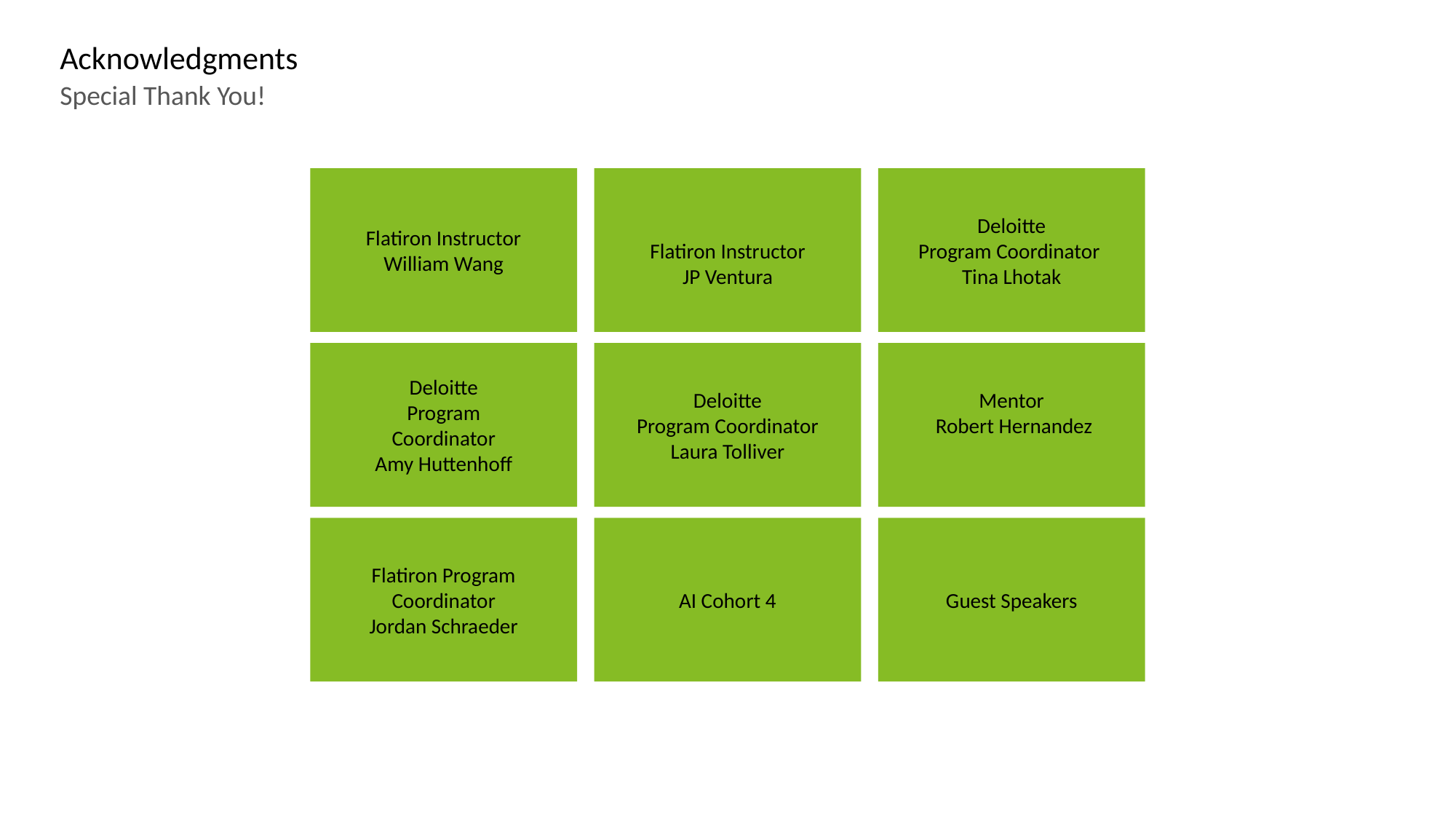

Acknowledgments
Special Thank You!
Flatiron Instructor
William Wang

Flatiron Instructor
JP Ventura
Deloitte
Program Coordinator
Tina Lhotak
Deloitte
Program
Coordinator
Amy Huttenhoff
Deloitte
Program Coordinator
Laura Tolliver
Mentor
 Robert Hernandez

Flatiron Program Coordinator
Jordan Schraeder
AI Cohort 4
Guest Speakers